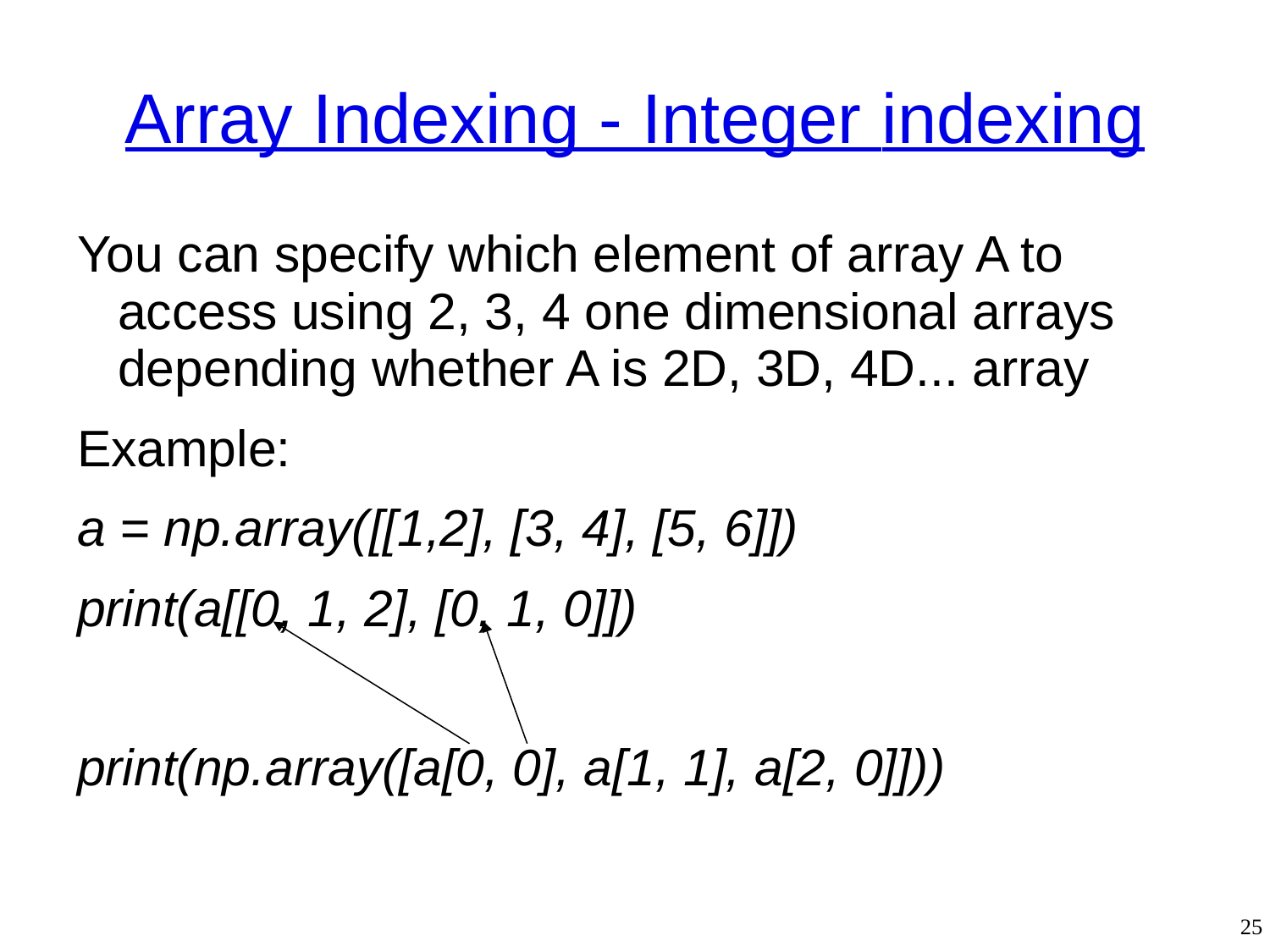

# Array Indexing - Integer indexing
You can specify which element of array A to access using 2, 3, 4 one dimensional arrays depending whether A is 2D, 3D, 4D... array
Example:
a = np.array([[1,2], [3, 4], [5, 6]])
print(a[[0, 1, 2], [0, 1, 0]])

print(np.array([a[0, 0], a[1, 1], a[2, 0]]))

25